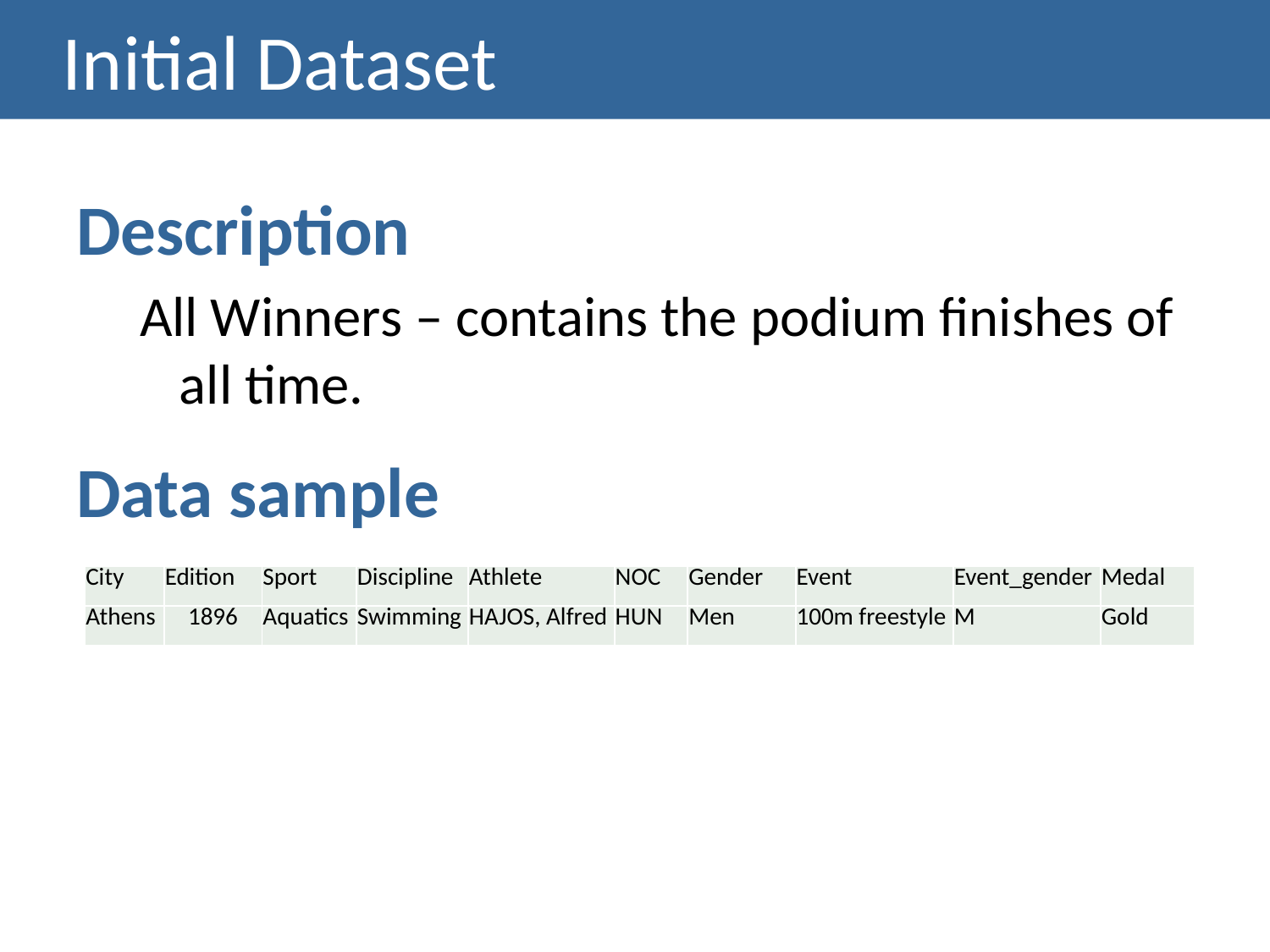

# Initial Dataset
Description
All Winners – contains the podium finishes of all time.
Data sample

| City | Edition | Sport | Discipline | Athlete | NOC | Gender | Event | Event\_gender | Medal |
| --- | --- | --- | --- | --- | --- | --- | --- | --- | --- |
| Athens | 1896 | Aquatics | Swimming | HAJOS, Alfred | HUN | Men | 100m freestyle | M | Gold |